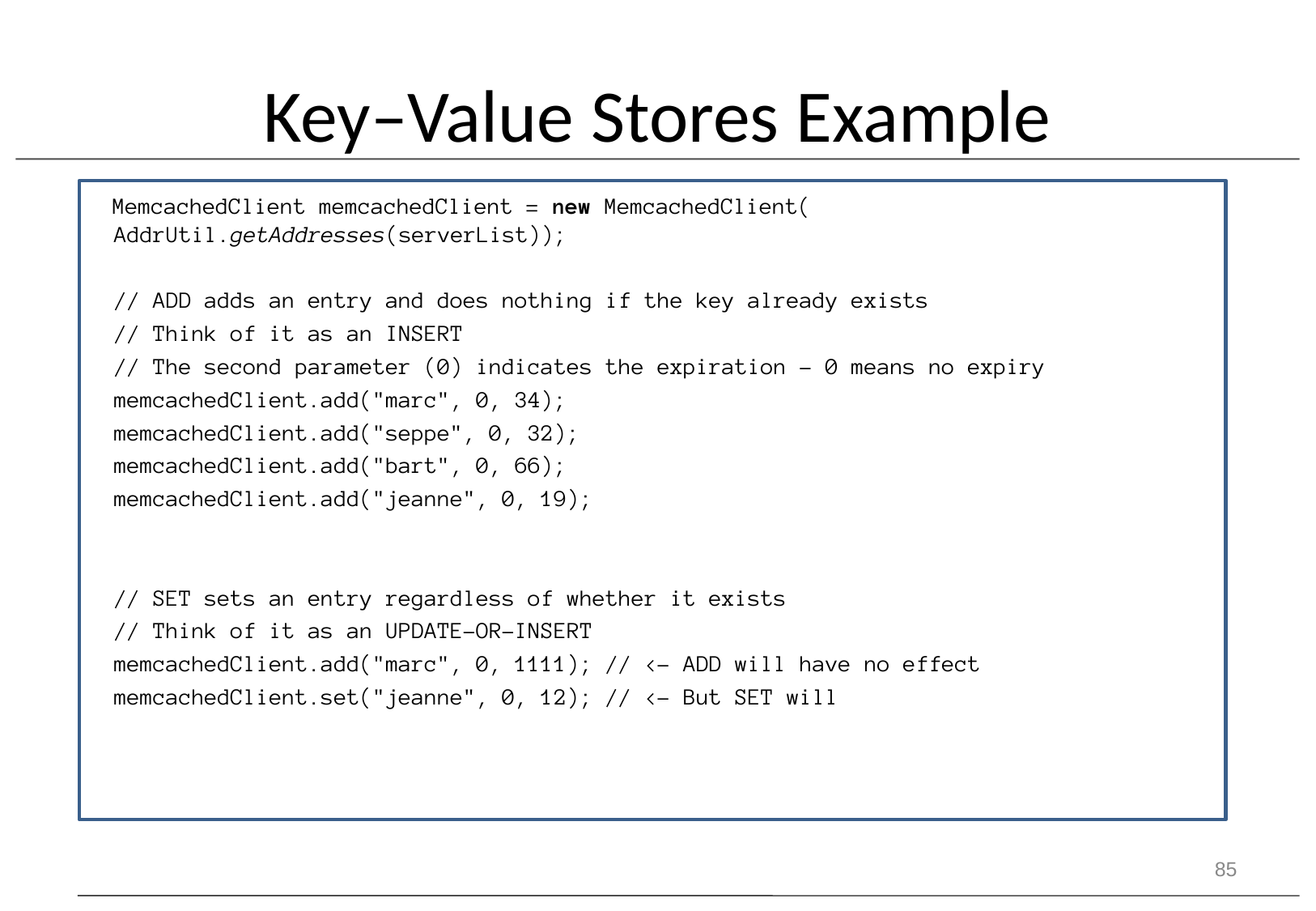

# Key–Value Stores Example

 MemcachedClient memcachedClient = new MemcachedClient(
 AddrUtil.getAddresses(serverList));

 // ADD adds an entry and does nothing if the key already exists
 // Think of it as an INSERT
 // The second parameter (0) indicates the expiration - 0 means no expiry
 memcachedClient.add("marc", 0, 34);
 memcachedClient.add("seppe", 0, 32);
 memcachedClient.add("bart", 0, 66);
 memcachedClient.add("jeanne", 0, 19);

 // SET sets an entry regardless of whether it exists
 // Think of it as an UPDATE-OR-INSERT
 memcachedClient.add("marc", 0, 1111); // <- ADD will have no effect
 memcachedClient.set("jeanne", 0, 12); // <- But SET will

85